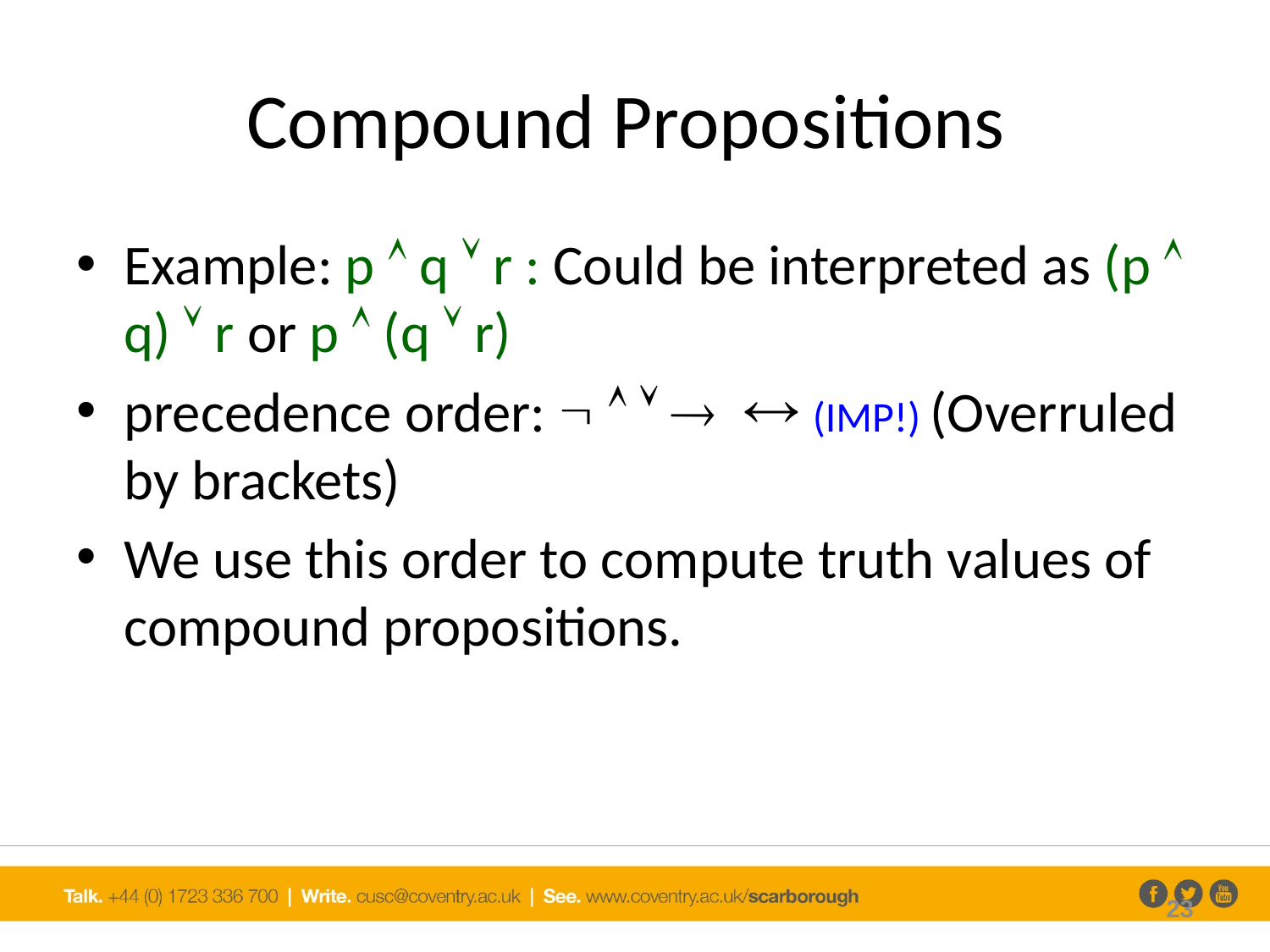

# Compound Propositions
Example: p ∧ q ∨ r : Could be interpreted as (p ∧ q) ∨ r or p ∧ (q ∨ r)
precedence order: ¬ ∧ ∨ →  ↔ (IMP!) (Overruled by brackets)
We use this order to compute truth values of compound propositions.
23